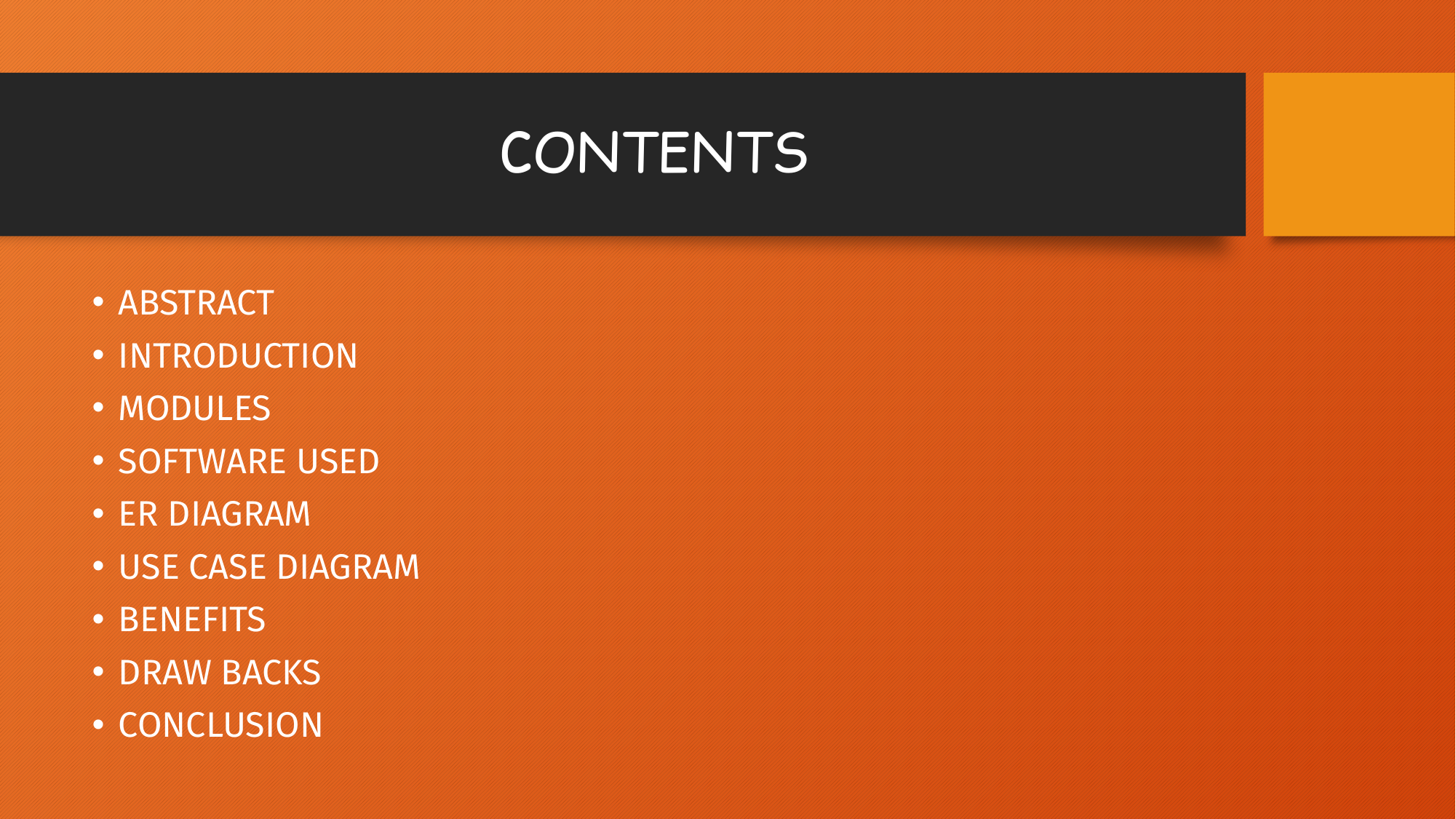

# CONTENTS
ABSTRACT
INTRODUCTION
MODULES
SOFTWARE USED
ER DIAGRAM
USE CASE DIAGRAM
BENEFITS
DRAW BACKS
CONCLUSION